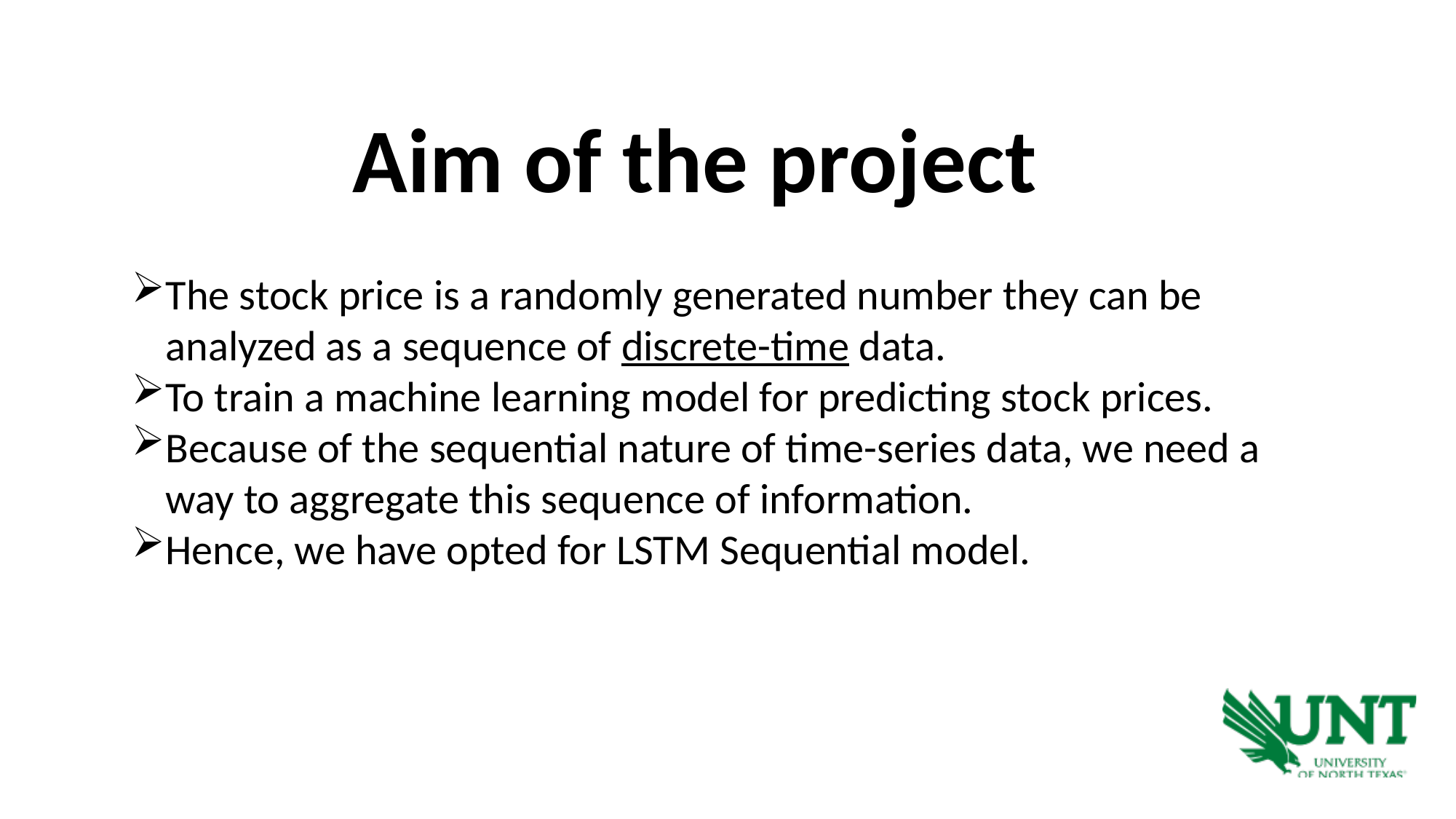

Aim of the project
The stock price is a randomly generated number they can be analyzed as a sequence of discrete-time data.
To train a machine learning model for predicting stock prices.
Because of the sequential nature of time-series data, we need a way to aggregate this sequence of information.
Hence, we have opted for LSTM Sequential model.